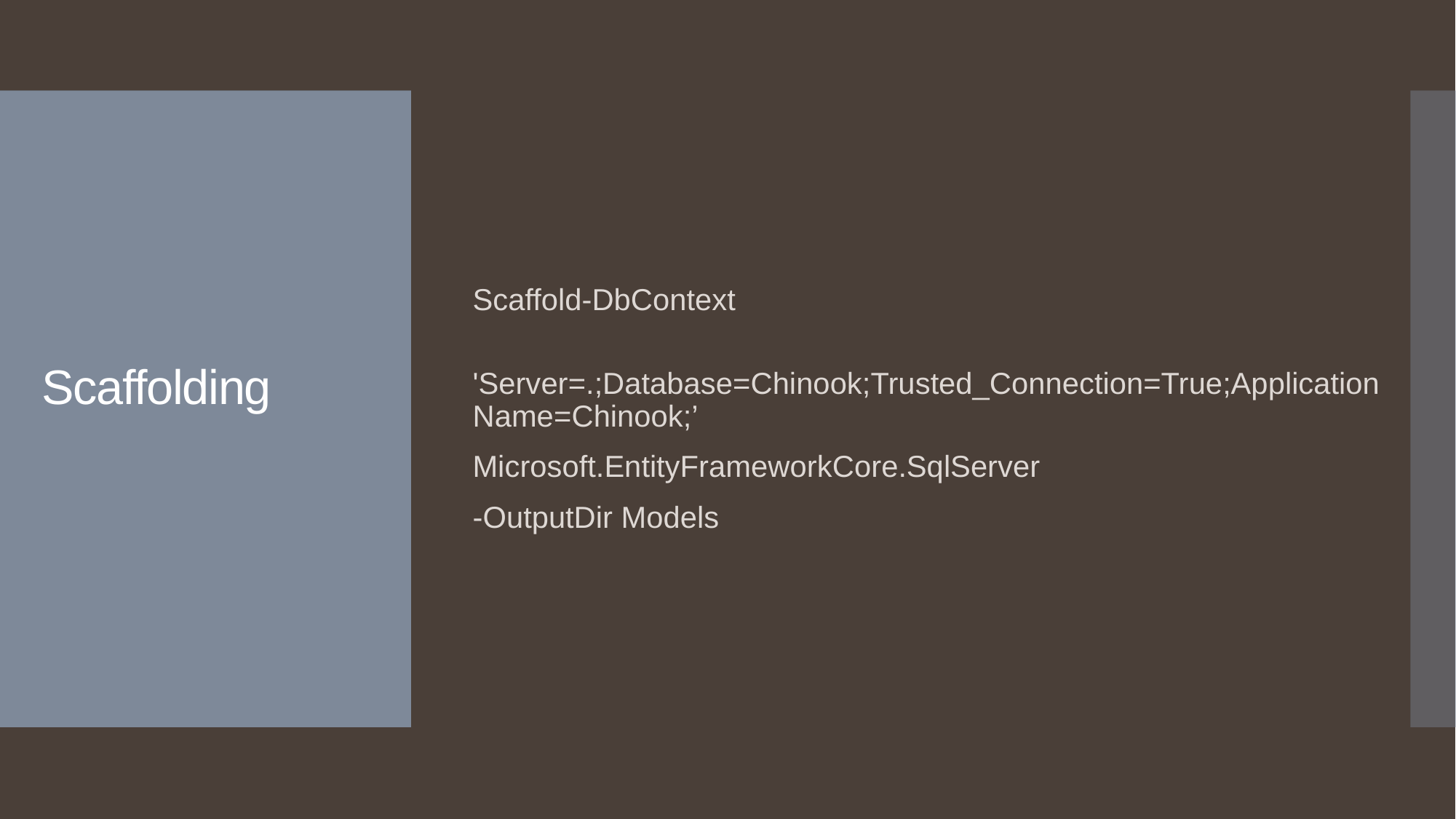

Scaffold-DbContext
 'Server=.;Database=Chinook;Trusted_Connection=True;Application Name=Chinook;’
Microsoft.EntityFrameworkCore.SqlServer
-OutputDir Models
# Scaffolding